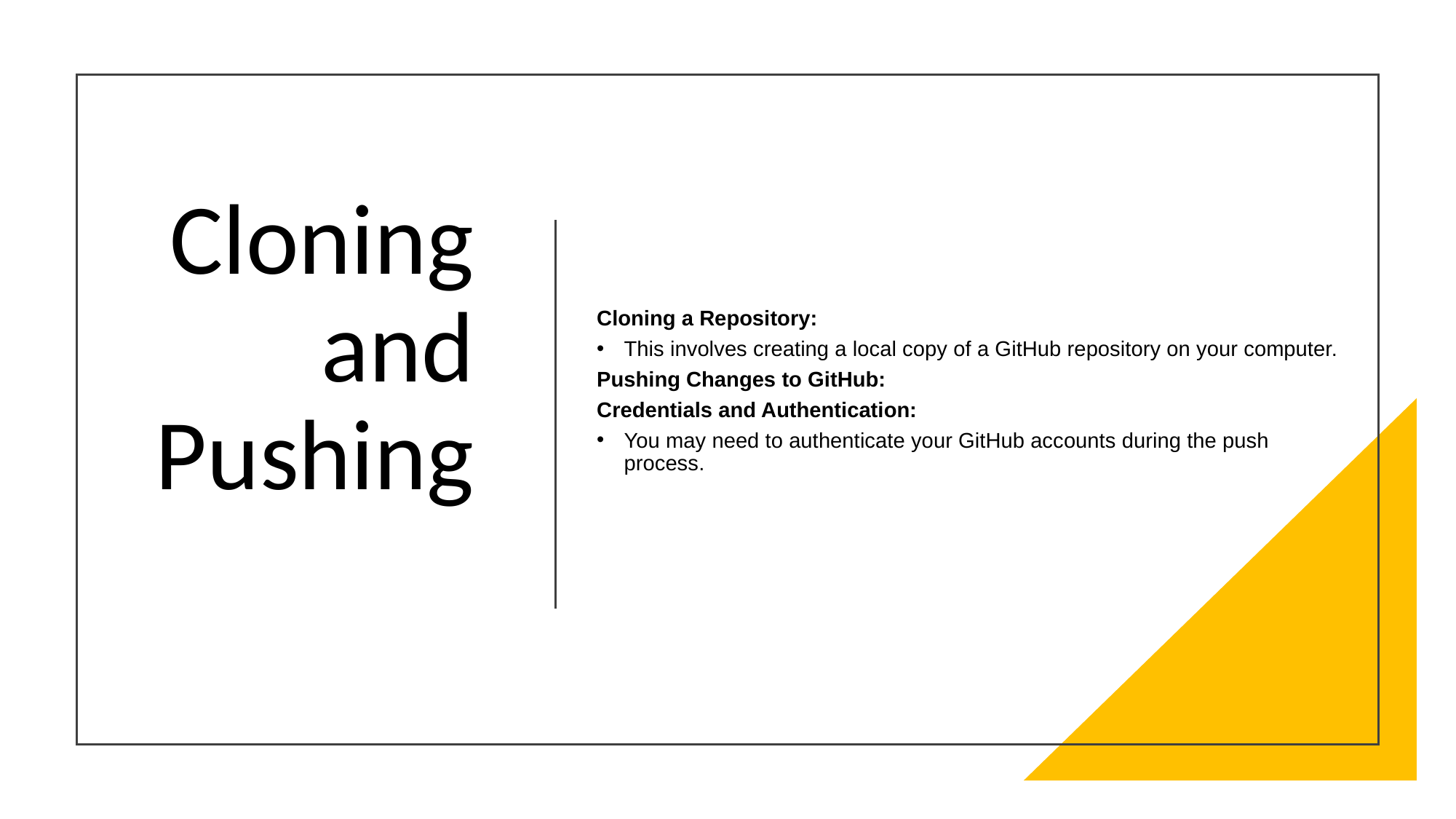

Cloning a Repository:
This involves creating a local copy of a GitHub repository on your computer.
Pushing Changes to GitHub:
Credentials and Authentication:
You may need to authenticate your GitHub accounts during the push process.

# Cloning and Pushing